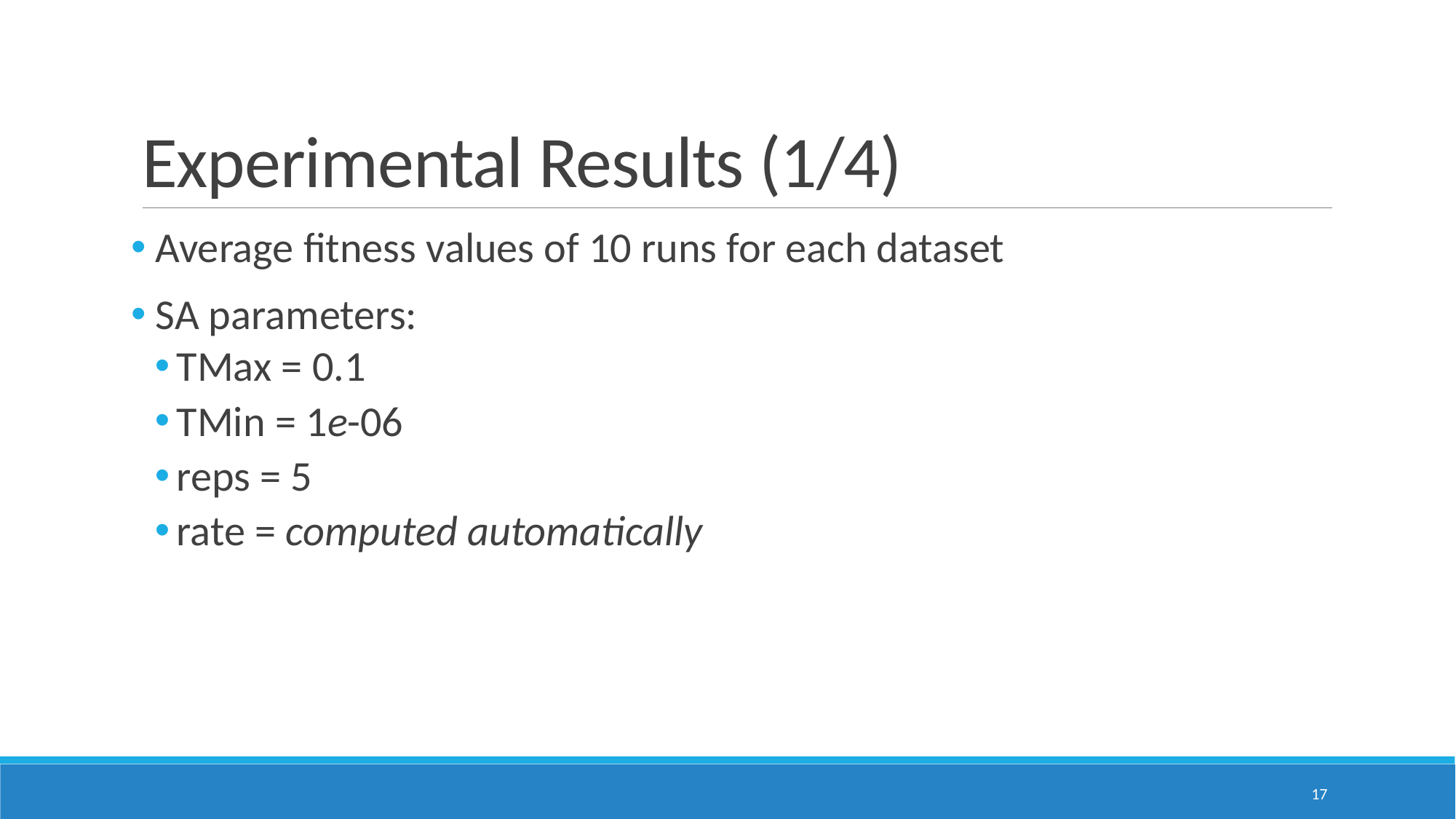

# Experimental Results (1/4)
 Average fitness values of 10 runs for each dataset
 SA parameters:
TMax = 0.1
TMin = 1e-06
reps = 5
rate = computed automatically
17